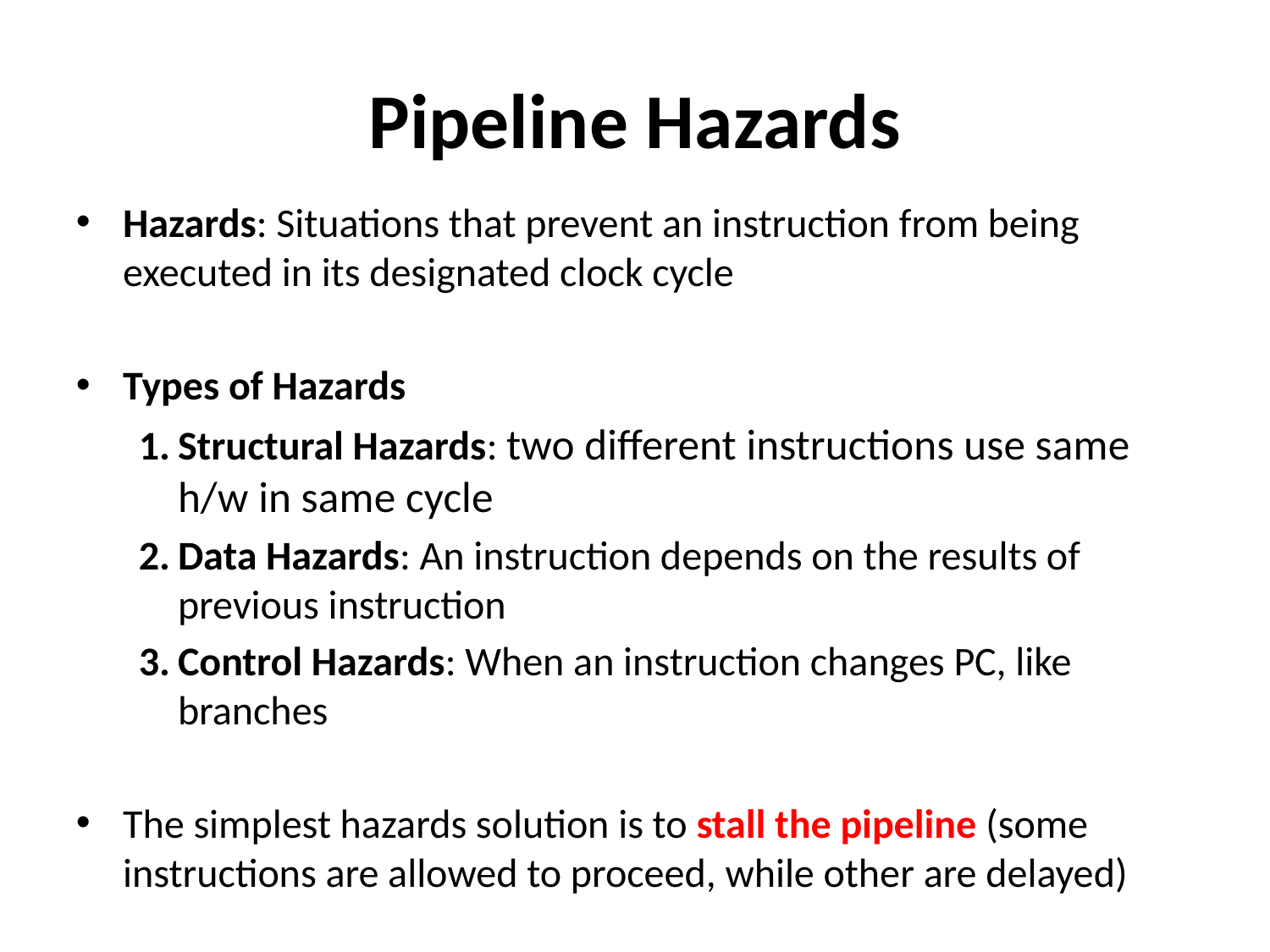

Pipeline Hazards
Hazards: Situations that prevent an instruction from being executed in its designated clock cycle

Types of Hazards
Structural Hazards: two different instructions use same h/w in same cycle
Data Hazards: An instruction depends on the results of previous instruction
Control Hazards: When an instruction changes PC, like branches

The simplest hazards solution is to stall the pipeline (some instructions are allowed to proceed, while other are delayed)